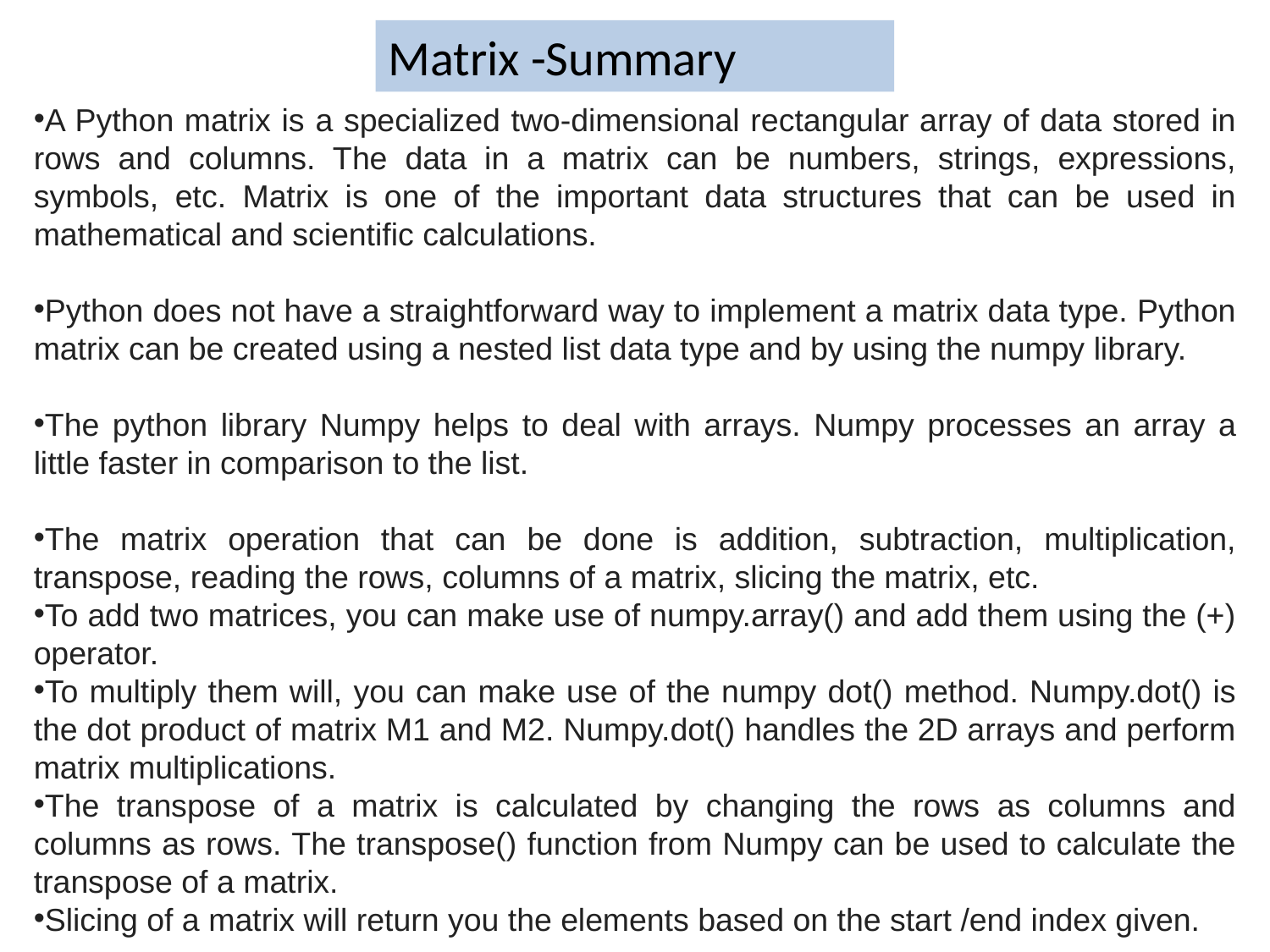

Matrix -Summary
A Python matrix is a specialized two-dimensional rectangular array of data stored in rows and columns. The data in a matrix can be numbers, strings, expressions, symbols, etc. Matrix is one of the important data structures that can be used in mathematical and scientific calculations.

Python does not have a straightforward way to implement a matrix data type. Python matrix can be created using a nested list data type and by using the numpy library.

The python library Numpy helps to deal with arrays. Numpy processes an array a little faster in comparison to the list.

The matrix operation that can be done is addition, subtraction, multiplication, transpose, reading the rows, columns of a matrix, slicing the matrix, etc.
To add two matrices, you can make use of numpy.array() and add them using the (+) operator.
To multiply them will, you can make use of the numpy dot() method. Numpy.dot() is the dot product of matrix M1 and M2. Numpy.dot() handles the 2D arrays and perform matrix multiplications.
The transpose of a matrix is calculated by changing the rows as columns and columns as rows. The transpose() function from Numpy can be used to calculate the transpose of a matrix.
Slicing of a matrix will return you the elements based on the start /end index given.